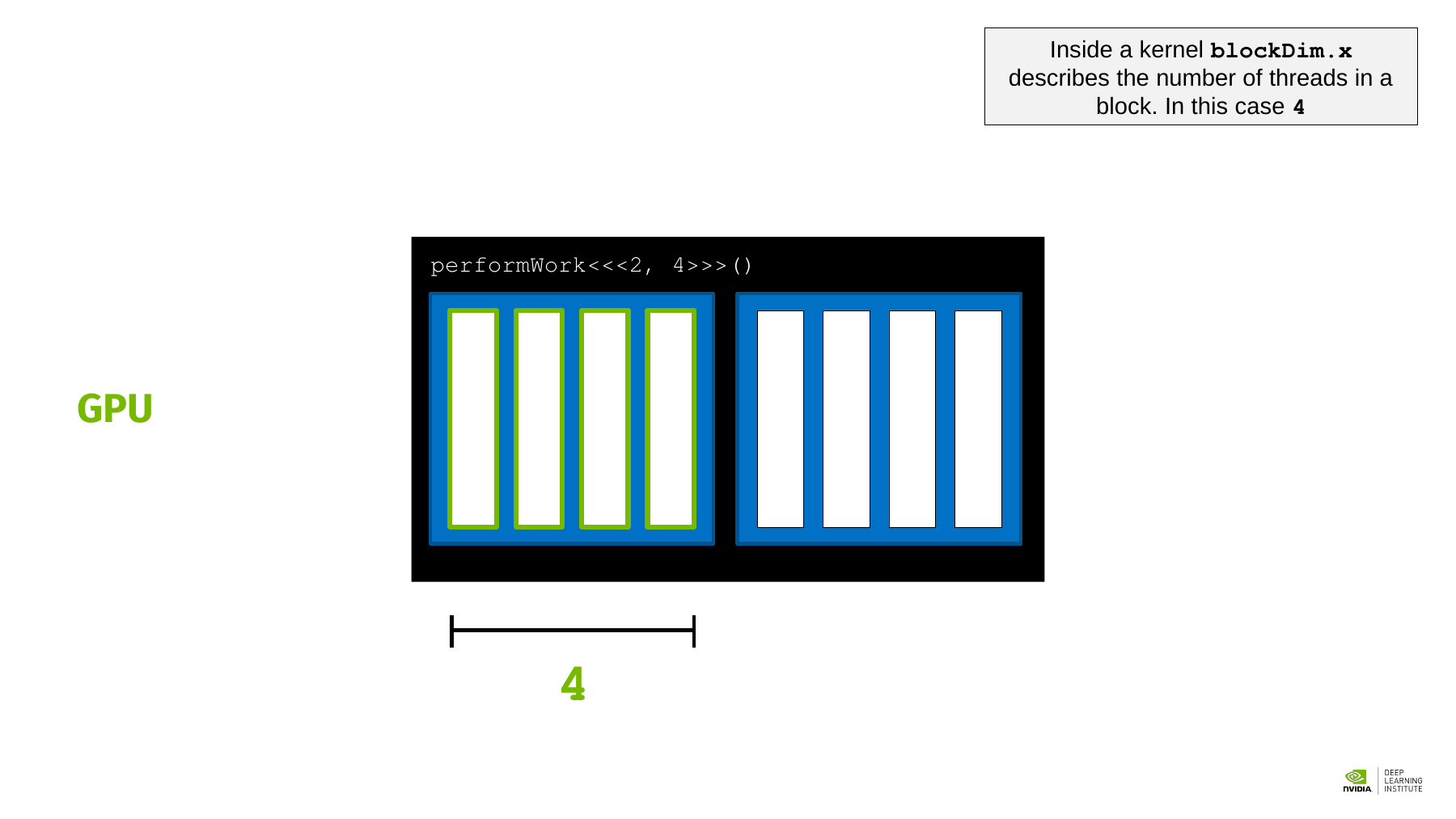

Inside a kernel blockDim.x describes the number of threads in a block. In this case 4

performWork<<<2, 4>>>()

GPU
4